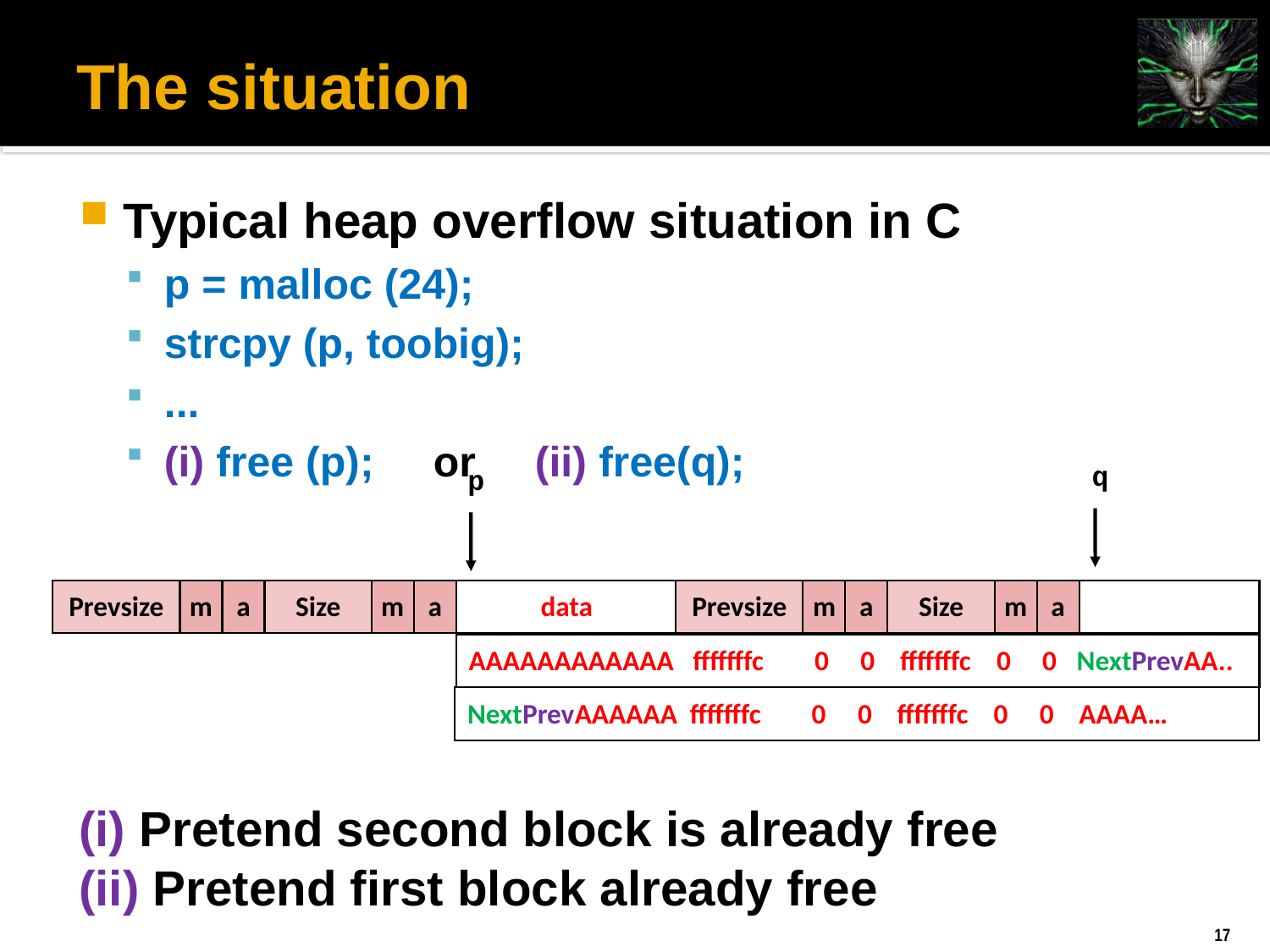

# The situation
Typical heap overflow situation in C
p = malloc (24);
strcpy (p, toobig);
...
(i) free (p);     or     (ii) free(q);

(i) Pretend second block is already free
(ii) Pretend first block already free
q
p

Prevsize
m
a
Size
m
a
data
Prevsize
m
a
Size
m
a

AAAAAAAAAAAA   fffffffc        0     0    fffffffc    0     0   NextPrevAA..
NextPrevAAAAAA  fffffffc        0     0    fffffffc    0     0    AAAA…